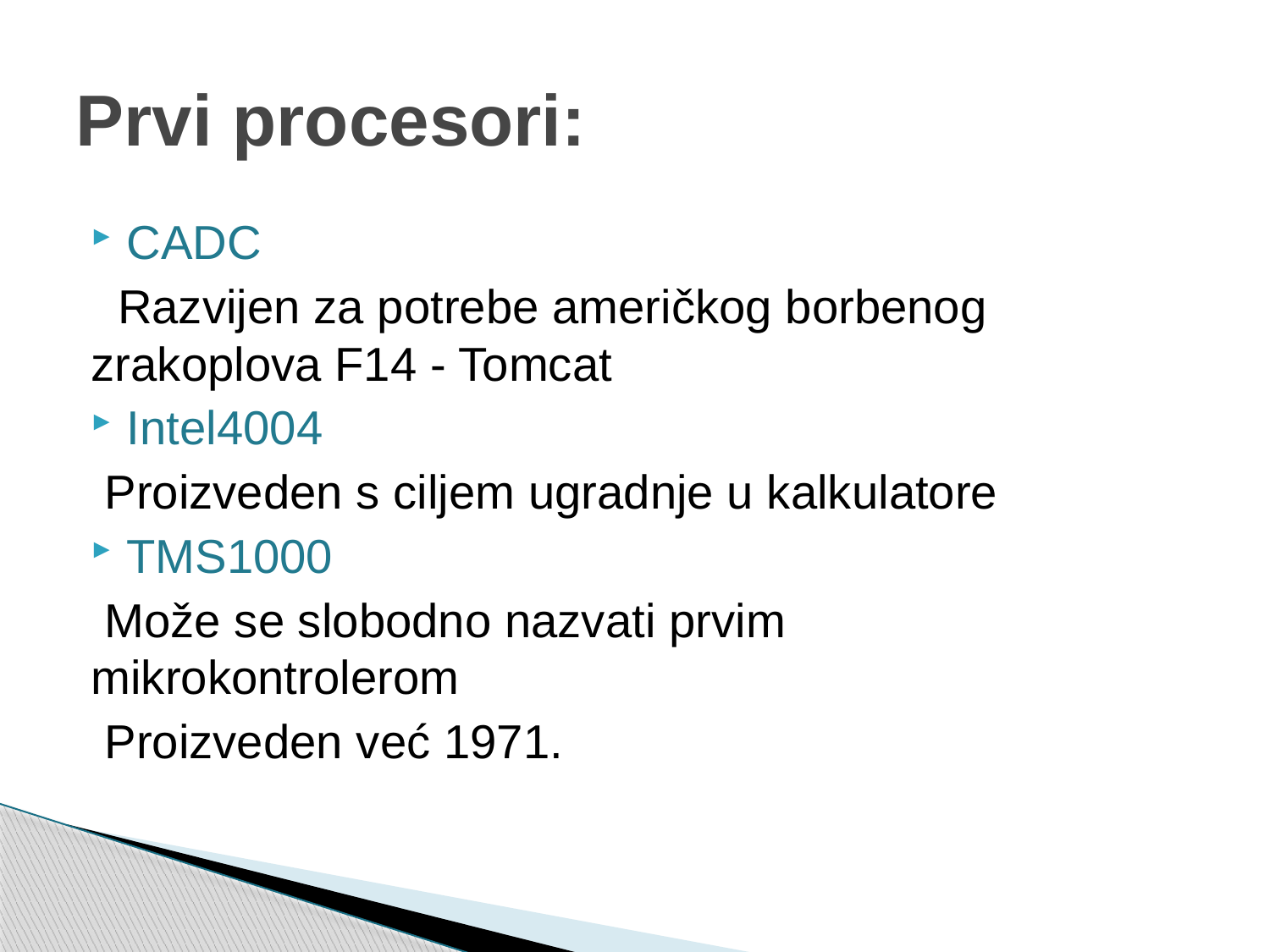

# Prvi procesori:
CADC
  Razvijen za potrebe američkog borbenog  	zrakoplova F14 - Tomcat
Intel4004
 Proizveden s ciljem ugradnje u kalkulatore
TMS1000
 Može se slobodno nazvati prvim 	mikrokontrolerom
 Proizveden već 1971.